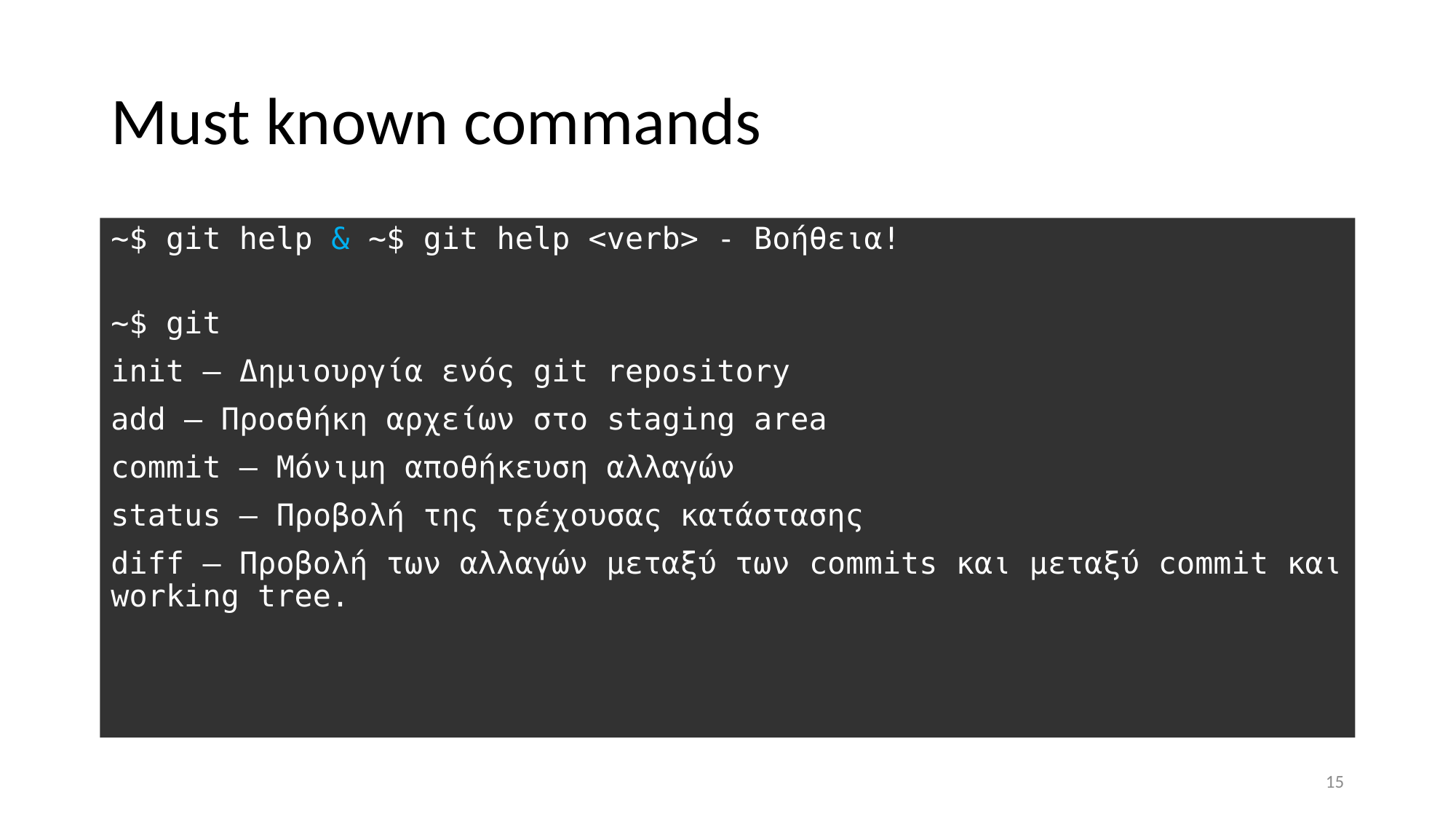

# Must known commands
~$ git help & ~$ git help <verb> - Βοήθεια!
~$ git
init – Δημιουργία ενός git repository
add – Προσθήκη αρχείων στο staging area
commit – Μόνιμη αποθήκευση αλλαγών
status – Προβολή της τρέχουσας κατάστασης
diff – Προβολή των αλλαγών μεταξύ των commits και μεταξύ commit και working tree.
15